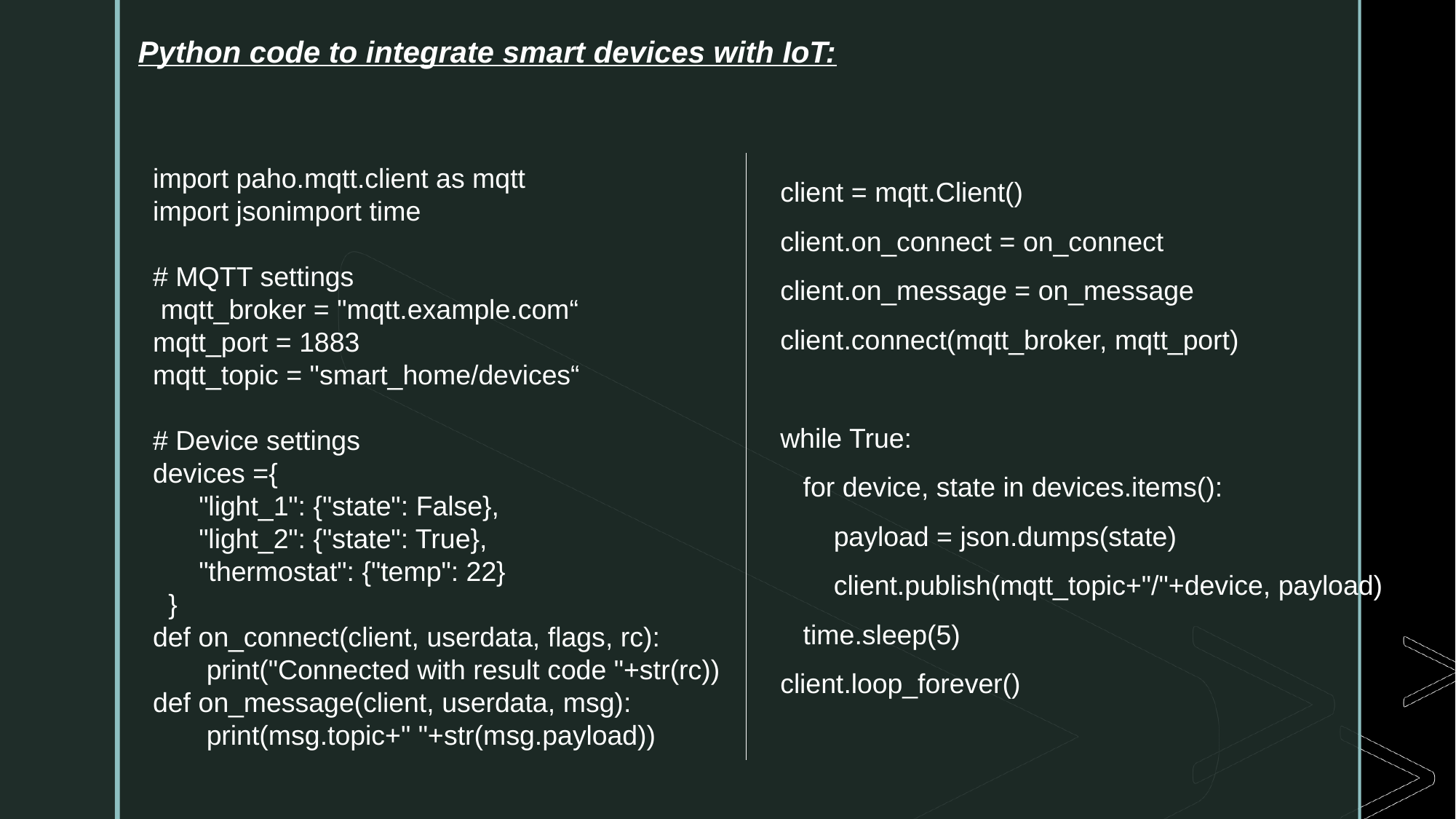

Python code to integrate smart devices with IoT:
client = mqtt.Client()
client.on_connect = on_connect
client.on_message = on_message
client.connect(mqtt_broker, mqtt_port)

while True:
   for device, state in devices.items():
       payload = json.dumps(state)
       client.publish(mqtt_topic+"/"+device, payload)
   time.sleep(5)
client.loop_forever()
import paho.mqtt.client as mqtt
import jsonimport time

# MQTT settings
 mqtt_broker = "mqtt.example.com“
mqtt_port = 1883
mqtt_topic = "smart_home/devices“

# Device settings
devices ={
      "light_1": {"state": False},
      "light_2": {"state": True},
      "thermostat": {"temp": 22}
  }
def on_connect(client, userdata, flags, rc):
       print("Connected with result code "+str(rc))
def on_message(client, userdata, msg):
       print(msg.topic+" "+str(msg.payload))